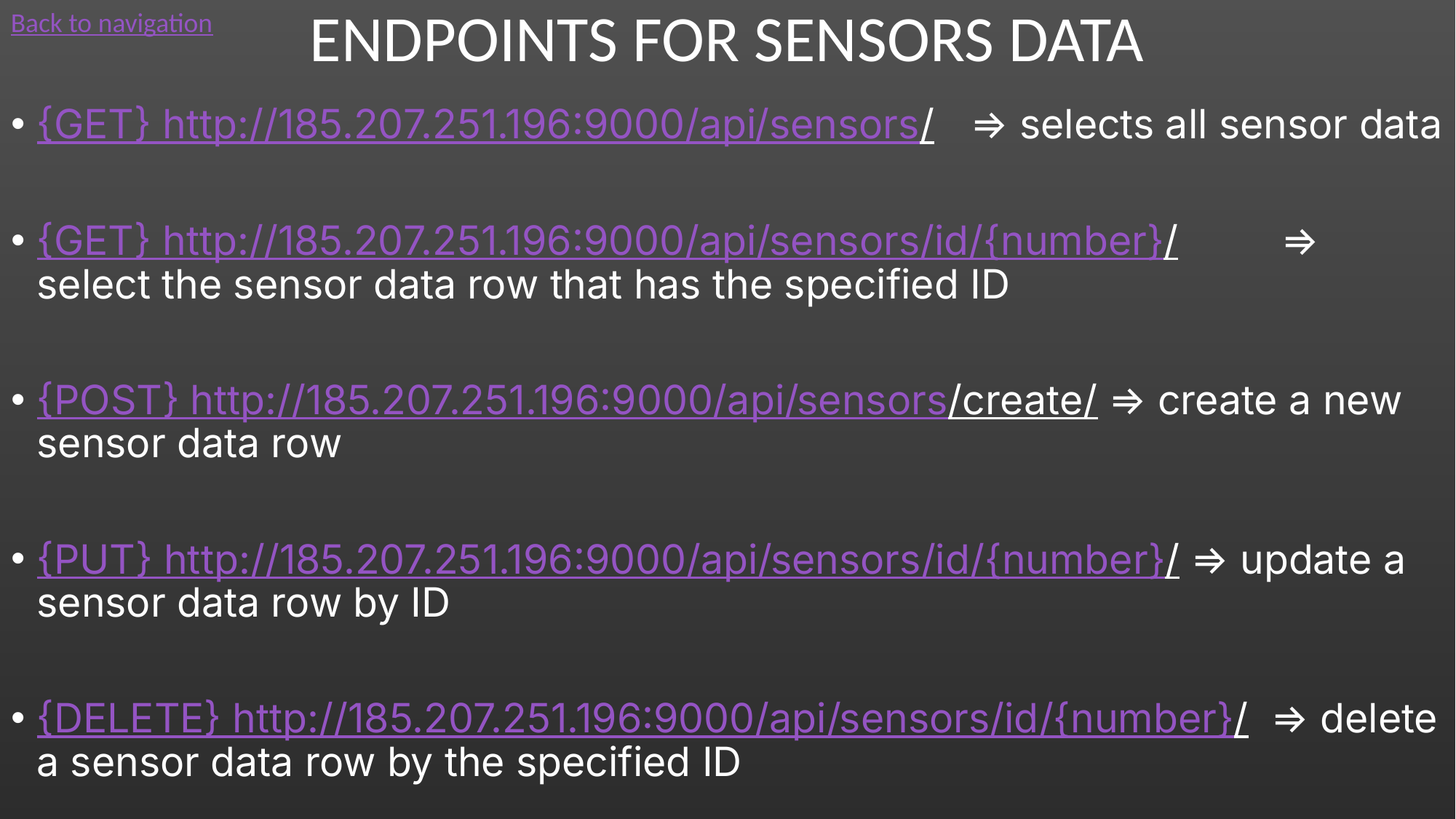

Back to navigation
# ENDPOINTS FOR SENSORS DATA
{GET} http://185.207.251.196:9000/api/sensors/ 	=> selects all sensor data

{GET} http://185.207.251.196:9000/api/sensors/id/{number}/	=> select the sensor data row that has the specified ID

{POST} http://185.207.251.196:9000/api/sensors/create/ => create a new sensor data row

{PUT} http://185.207.251.196:9000/api/sensors/id/{number}/ => update a sensor data row by ID

{DELETE} http://185.207.251.196:9000/api/sensors/id/{number}/  => delete a sensor data row by the specified ID